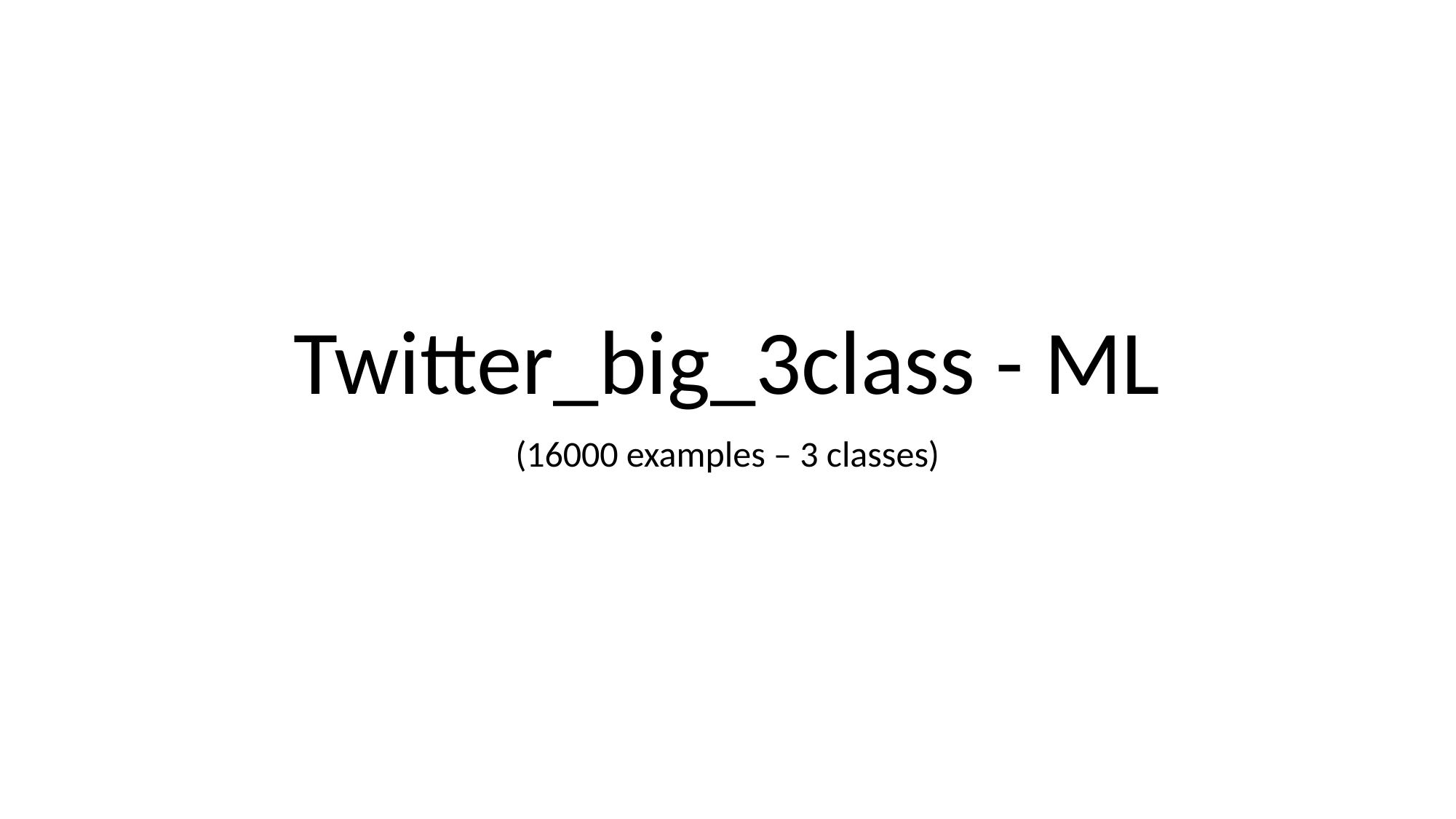

# Twitter_big_3class - ML
(16000 examples – 3 classes)